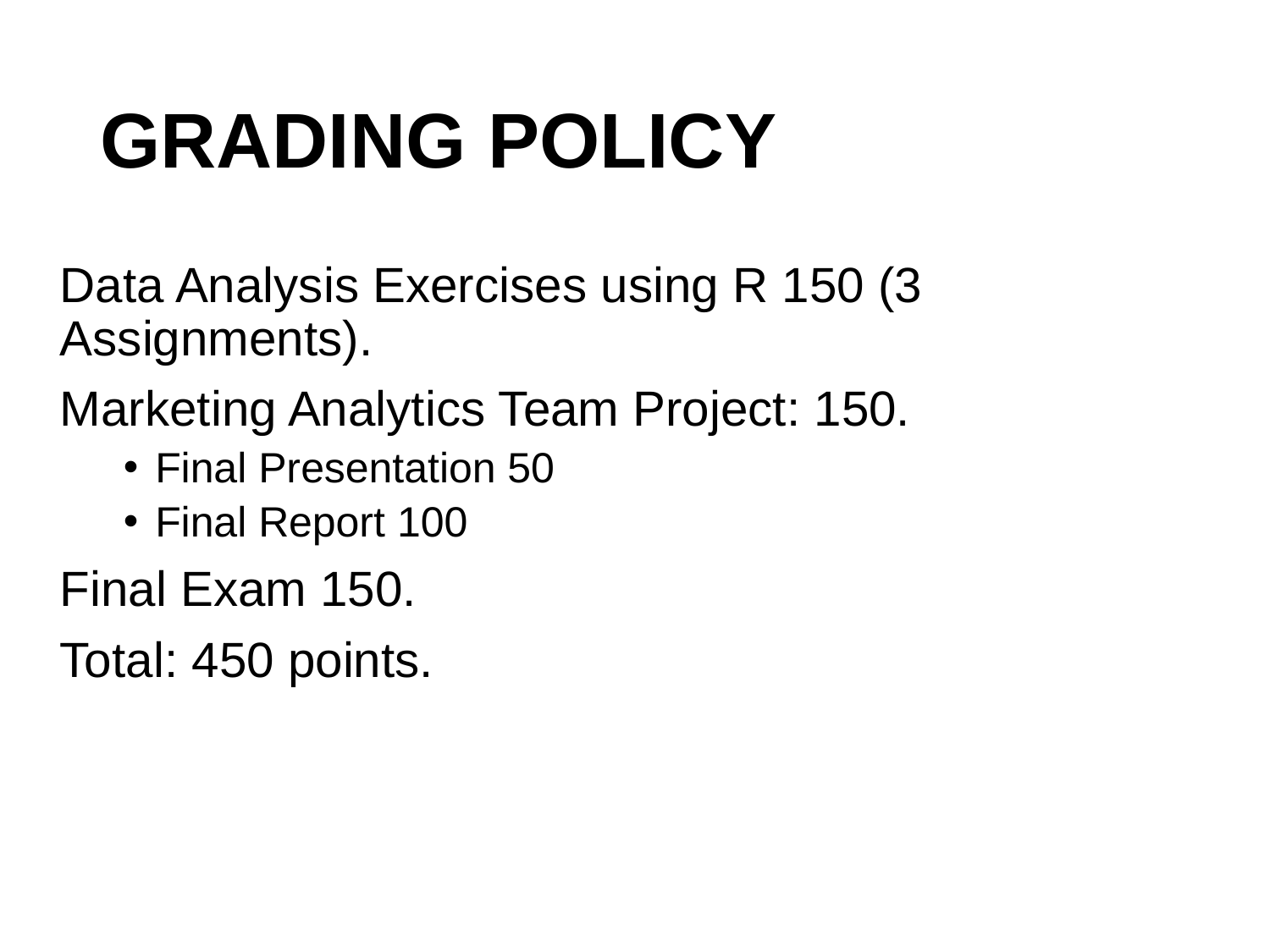

# Grading Policy
Data Analysis Exercises using R 150 (3 Assignments).
Marketing Analytics Team Project: 150.
Final Presentation 50
Final Report 100
Final Exam 150.
Total: 450 points.